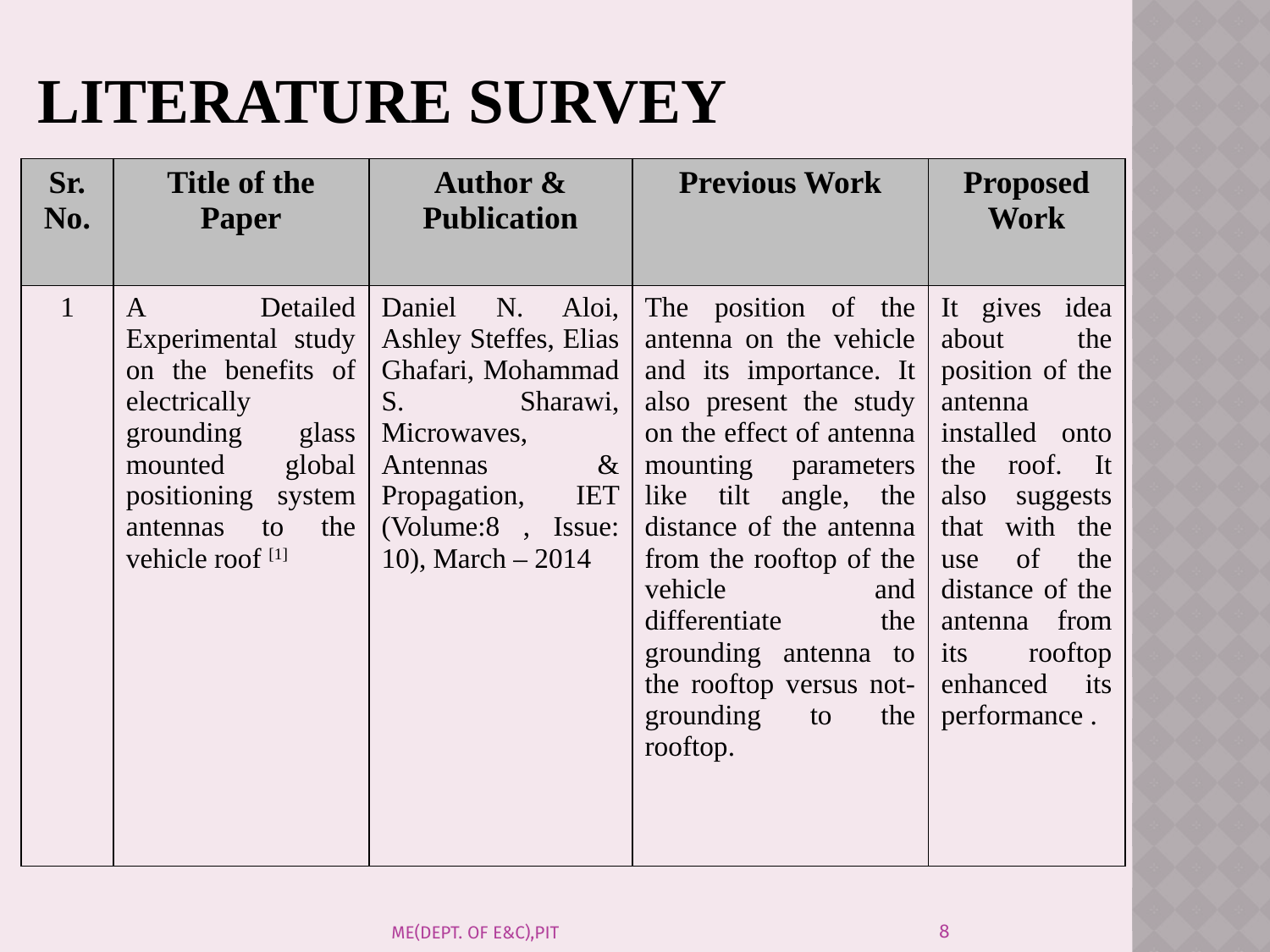

# LITERATURE SURVEY
| Sr. No. | Title of the Paper | Author & Publication | Previous Work | Proposed Work |
| --- | --- | --- | --- | --- |
| 1 | A Detailed Experimental study on the benefits of electrically grounding glass mounted global positioning system antennas to the vehicle roof [1] | Daniel N. Aloi, Ashley Steffes, Elias Ghafari, Mohammad S. Sharawi, Microwaves, Antennas & Propagation, IET (Volume:8 , Issue: 10), March – 2014 | The position of the antenna on the vehicle and its importance. It also present the study on the effect of antenna mounting parameters like tilt angle, the distance of the antenna from the rooftop of the vehicle and differentiate the grounding antenna to the rooftop versus not-grounding to the rooftop. | It gives idea about the position of the antenna installed onto the roof. It also suggests that with the use of the distance of the antenna from its rooftop enhanced its performance . |
8
ME(DEPT. OF E&C),PIT